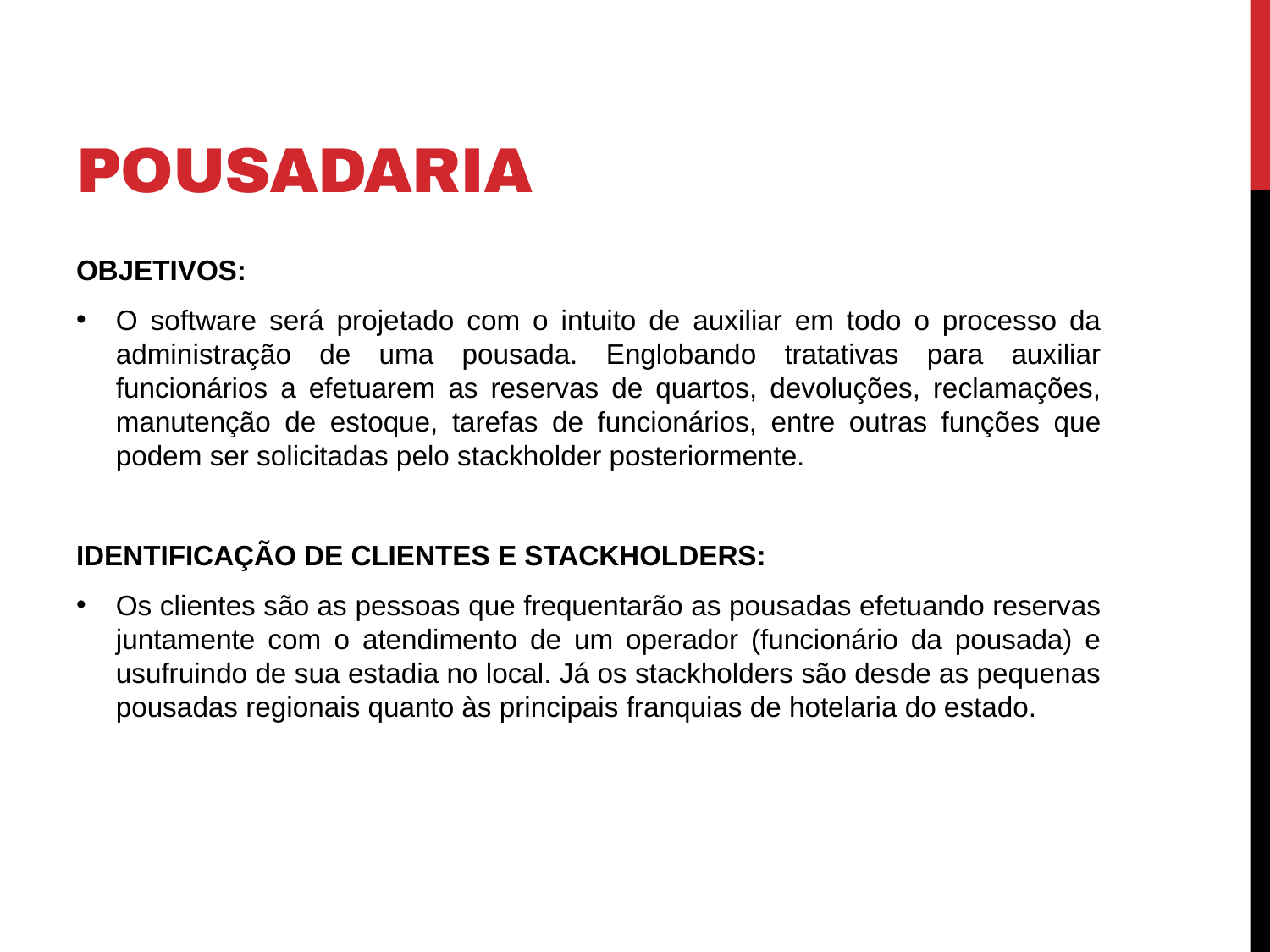

# Pousadaria
OBJETIVOS:
O software será projetado com o intuito de auxiliar em todo o processo da administração de uma pousada. Englobando tratativas para auxiliar funcionários a efetuarem as reservas de quartos, devoluções, reclamações, manutenção de estoque, tarefas de funcionários, entre outras funções que podem ser solicitadas pelo stackholder posteriormente.

IDENTIFICAÇÃO DE CLIENTES E STACKHOLDERS:
Os clientes são as pessoas que frequentarão as pousadas efetuando reservas juntamente com o atendimento de um operador (funcionário da pousada) e usufruindo de sua estadia no local. Já os stackholders são desde as pequenas pousadas regionais quanto às principais franquias de hotelaria do estado.